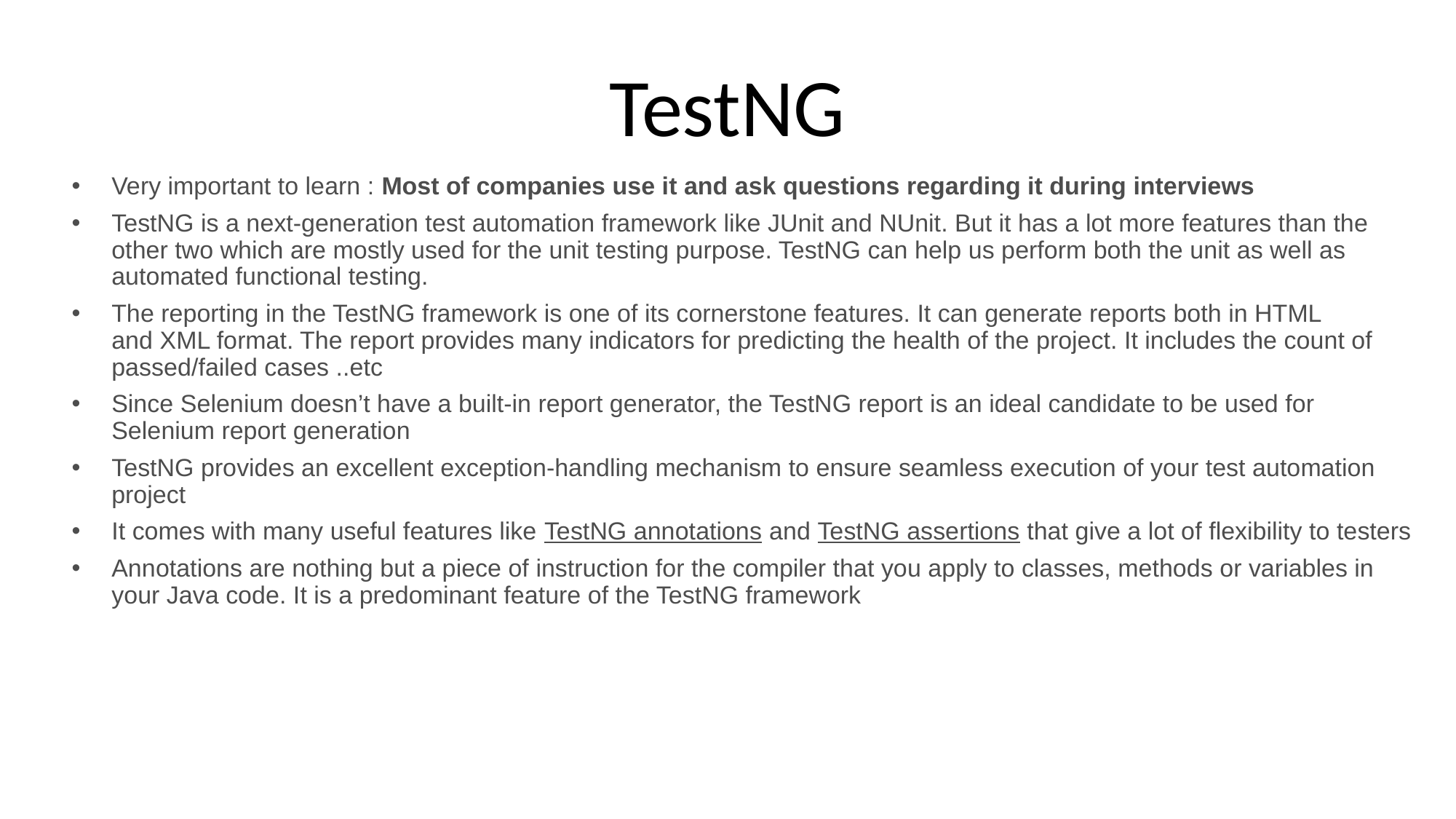

# TestNG
Very important to learn : Most of companies use it and ask questions regarding it during interviews
TestNG is a next-generation test automation framework like JUnit and NUnit. But it has a lot more features than the other two which are mostly used for the unit testing purpose. TestNG can help us perform both the unit as well as automated functional testing.
The reporting in the TestNG framework is one of its cornerstone features. It can generate reports both in HTML and XML format. The report provides many indicators for predicting the health of the project. It includes the count of passed/failed cases ..etc
Since Selenium doesn’t have a built-in report generator, the TestNG report is an ideal candidate to be used for Selenium report generation
TestNG provides an excellent exception-handling mechanism to ensure seamless execution of your test automation project
It comes with many useful features like TestNG annotations and TestNG assertions that give a lot of flexibility to testers
Annotations are nothing but a piece of instruction for the compiler that you apply to classes, methods or variables in your Java code. It is a predominant feature of the TestNG framework